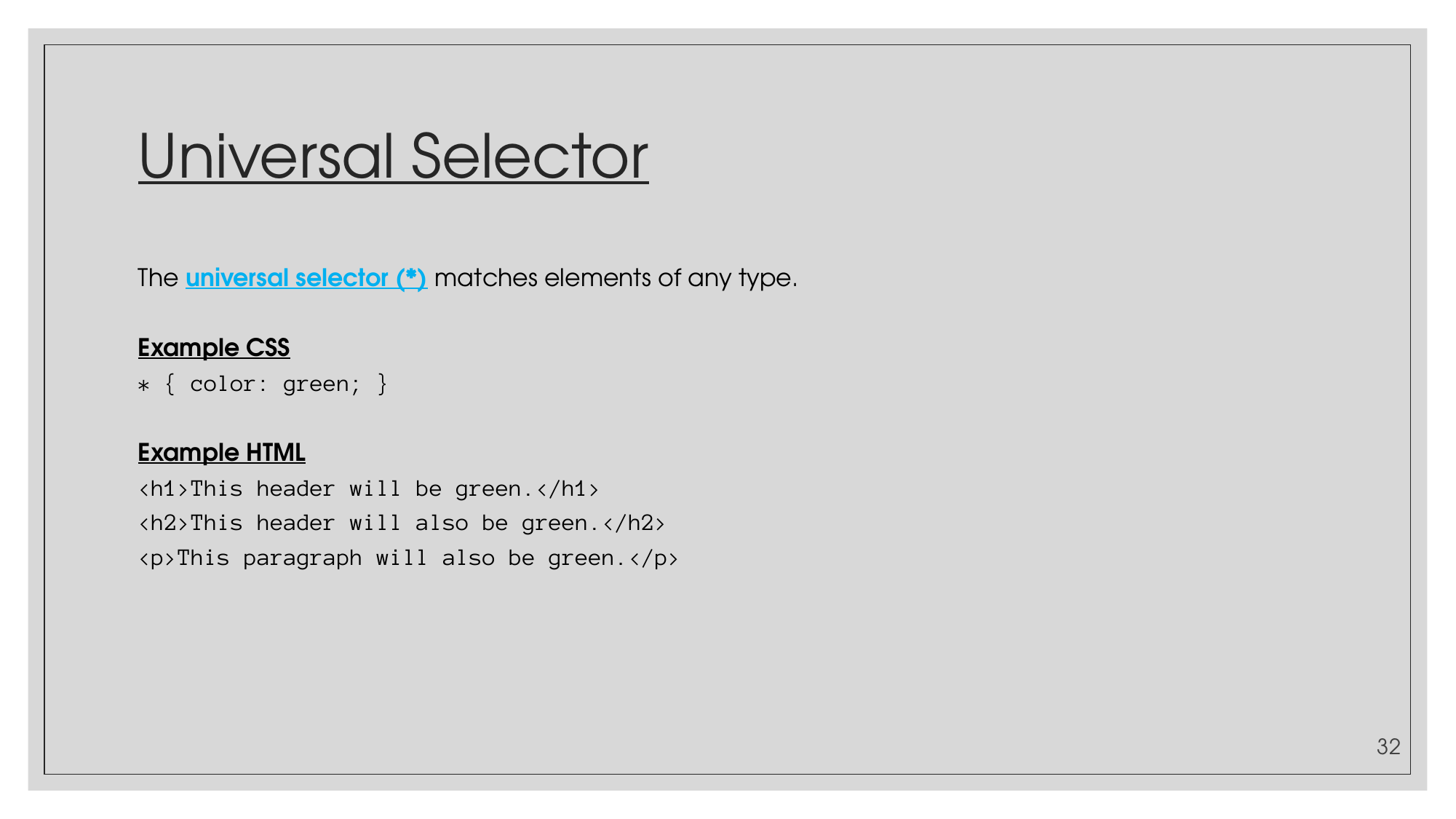

# Universal Selector
The universal selector (*) matches elements of any type.

Example CSS
* { color: green; }

Example HTML
<h1>This header will be green.</h1>
<h2>This header will also be green.</h2>
<p>This paragraph will also be green.</p>

32